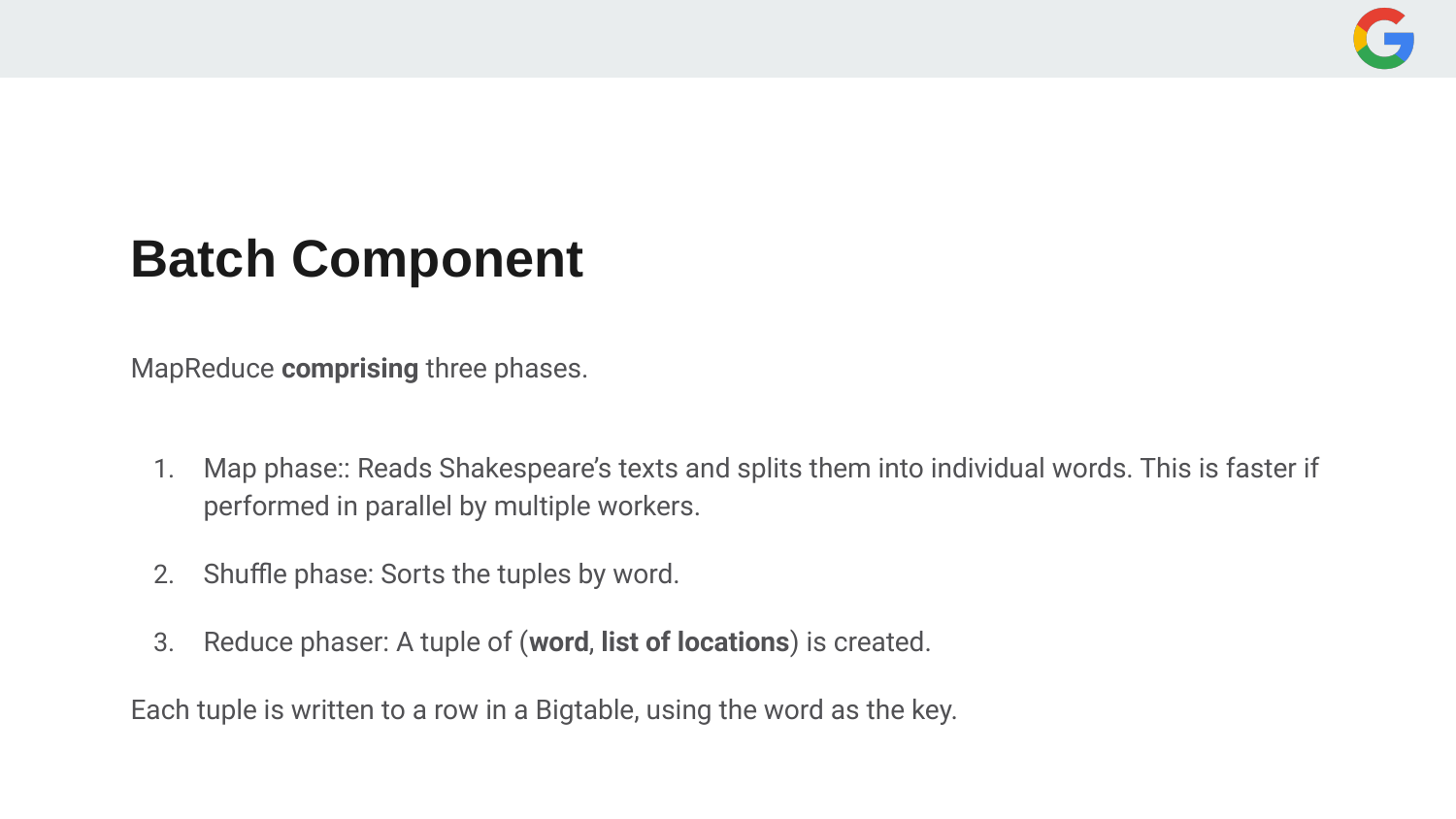

# Batch Component
MapReduce comprising three phases.
Map phase:: Reads Shakespeare’s texts and splits them into individual words. This is faster if performed in parallel by multiple workers.
Shuffle phase: Sorts the tuples by word.
Reduce phaser: A tuple of (word, list of locations) is created.
Each tuple is written to a row in a Bigtable, using the word as the key.